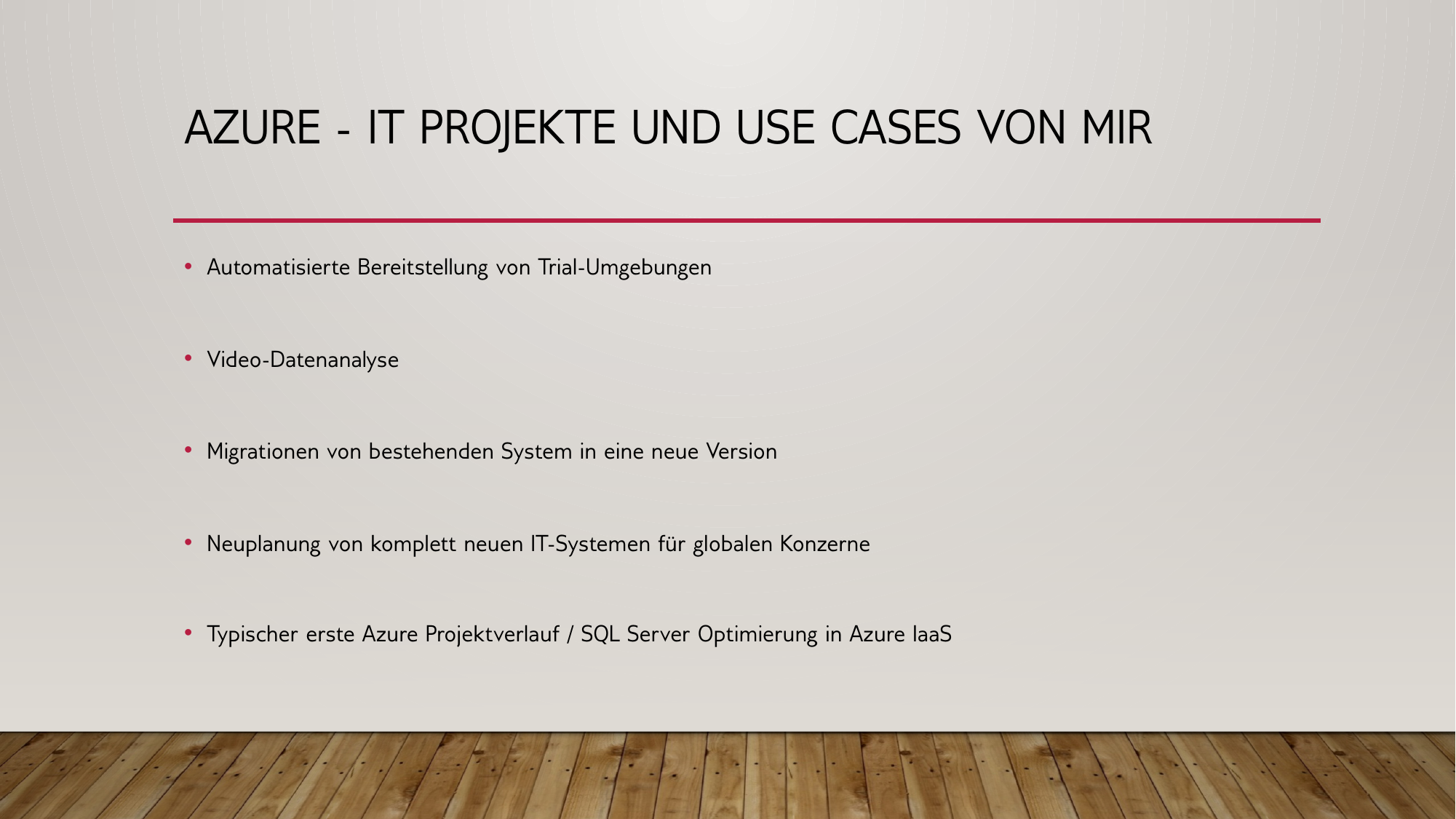

# Azure - IT Projekte und Use Cases von mir
Automatisierte Bereitstellung von Trial-Umgebungen

Video-Datenanalyse

Migrationen von bestehenden System in eine neue Version

Neuplanung von komplett neuen IT-Systemen für globalen Konzerne

Typischer erste Azure Projektverlauf / SQL Server Optimierung in Azure IaaS